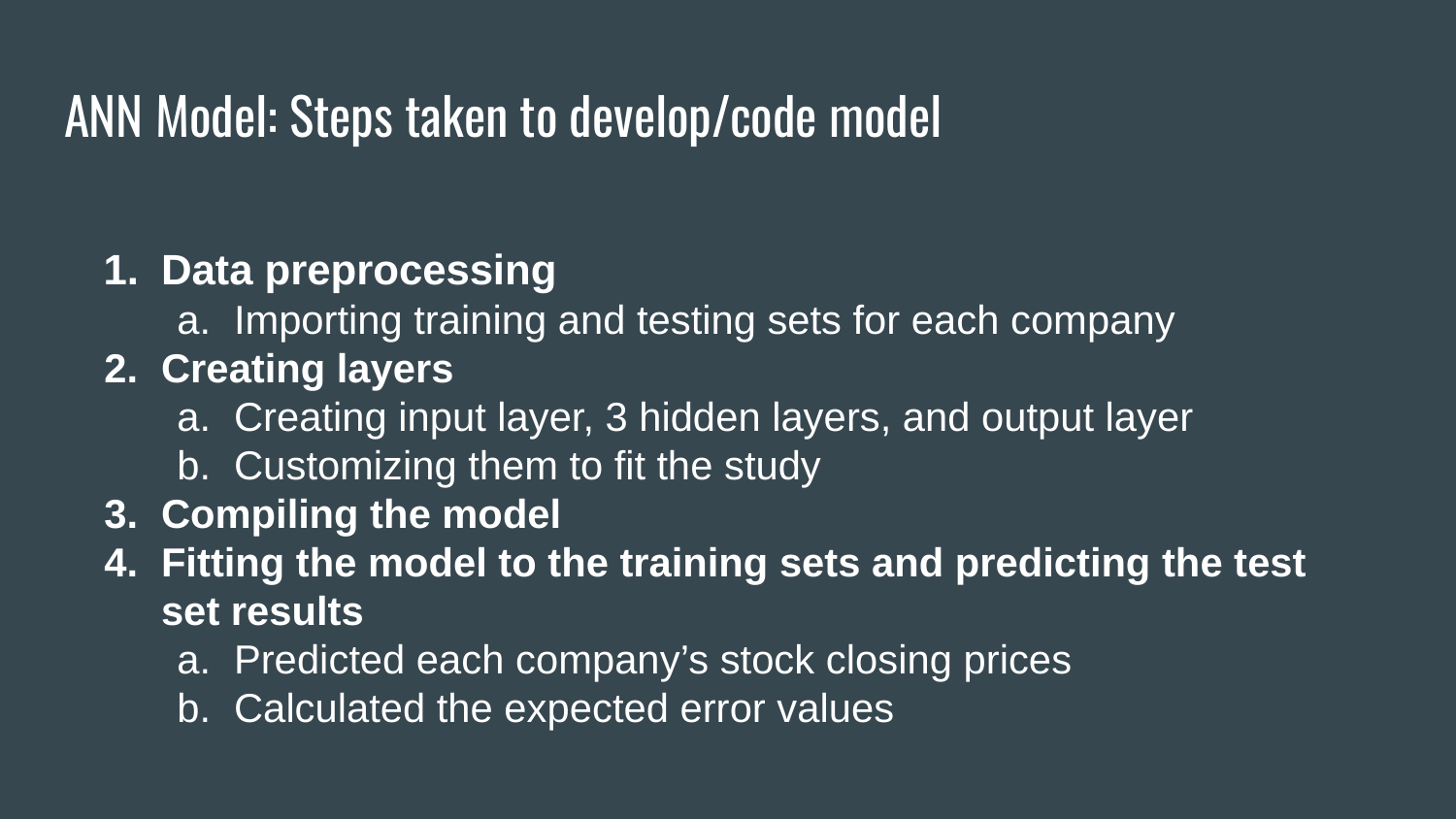

# ANN Model: Steps taken to develop/code model
Data preprocessing
Importing training and testing sets for each company
Creating layers
Creating input layer, 3 hidden layers, and output layer
Customizing them to fit the study
Compiling the model
Fitting the model to the training sets and predicting the test set results
Predicted each company’s stock closing prices
Calculated the expected error values